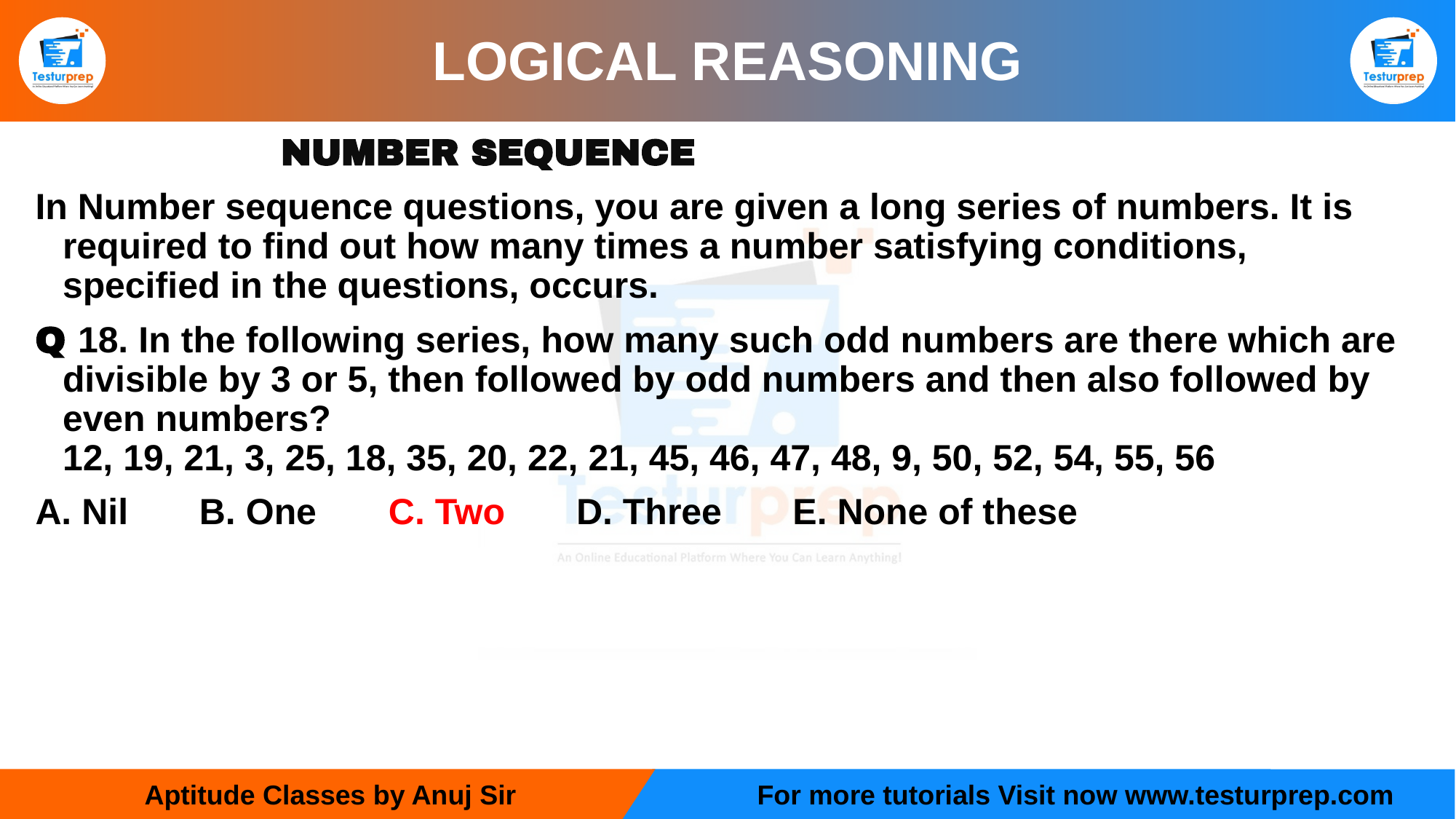

# LOGICAL REASONING
			NUMBER SEQUENCE
In Number sequence questions, you are given a long series of numbers. It is required to find out how many times a number satisfying conditions, specified in the questions, occurs.
Q 18. In the following series, how many such odd numbers are there which are divisible by 3 or 5, then followed by odd numbers and then also followed by even numbers?
12, 19, 21, 3, 25, 18, 35, 20, 22, 21, 45, 46, 47, 48, 9, 50, 52, 54, 55, 56
A. Nil       B. One       C. Two       D. Three       E. None of these